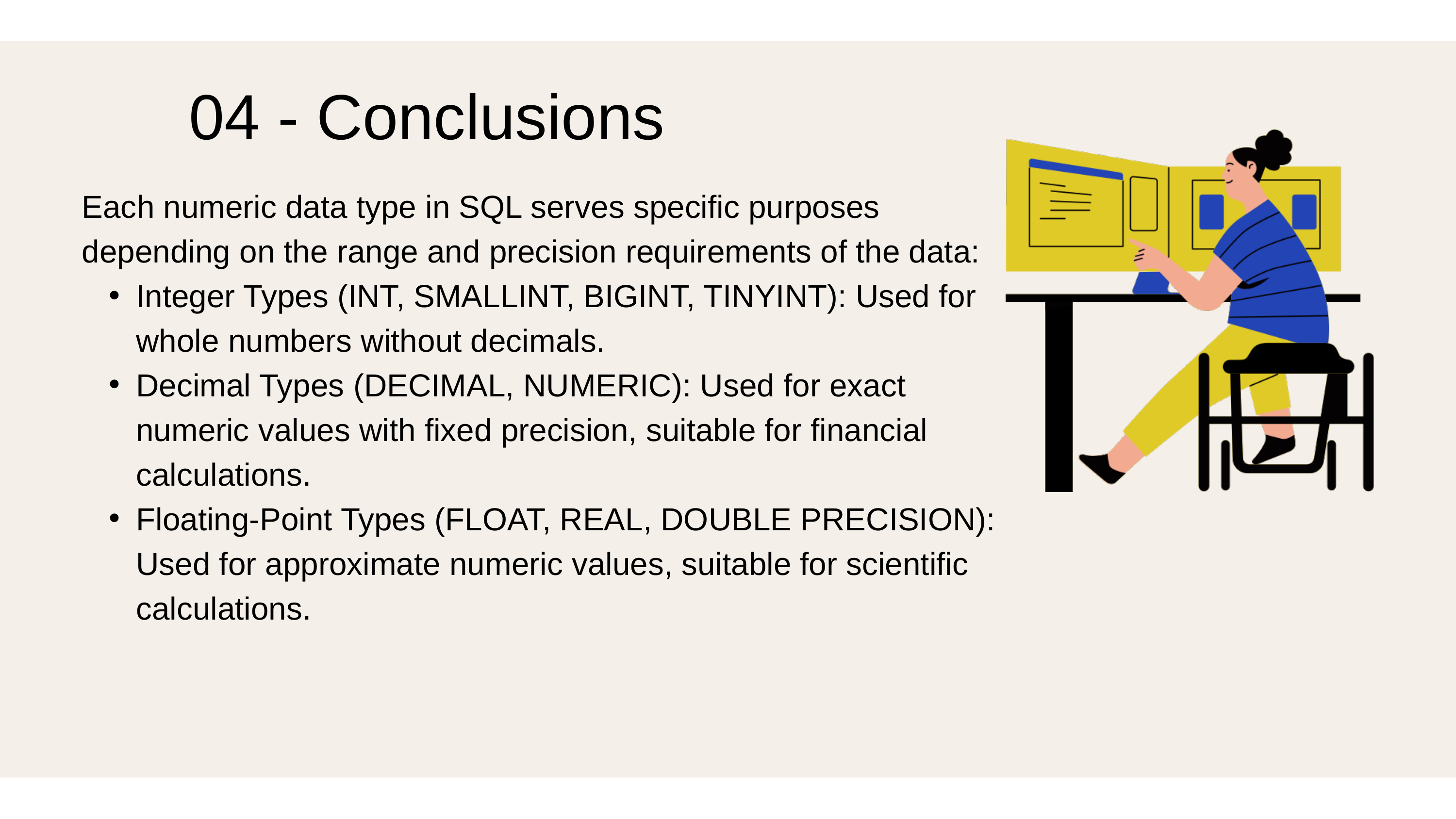

04 - Conclusions

Each numeric data type in SQL serves specific purposes depending on the range and precision requirements of the data:
Integer Types (INT, SMALLINT, BIGINT, TINYINT): Used for whole numbers without decimals.
Decimal Types (DECIMAL, NUMERIC): Used for exact numeric values with fixed precision, suitable for financial calculations.
Floating-Point Types (FLOAT, REAL, DOUBLE PRECISION): Used for approximate numeric values, suitable for scientific calculations.